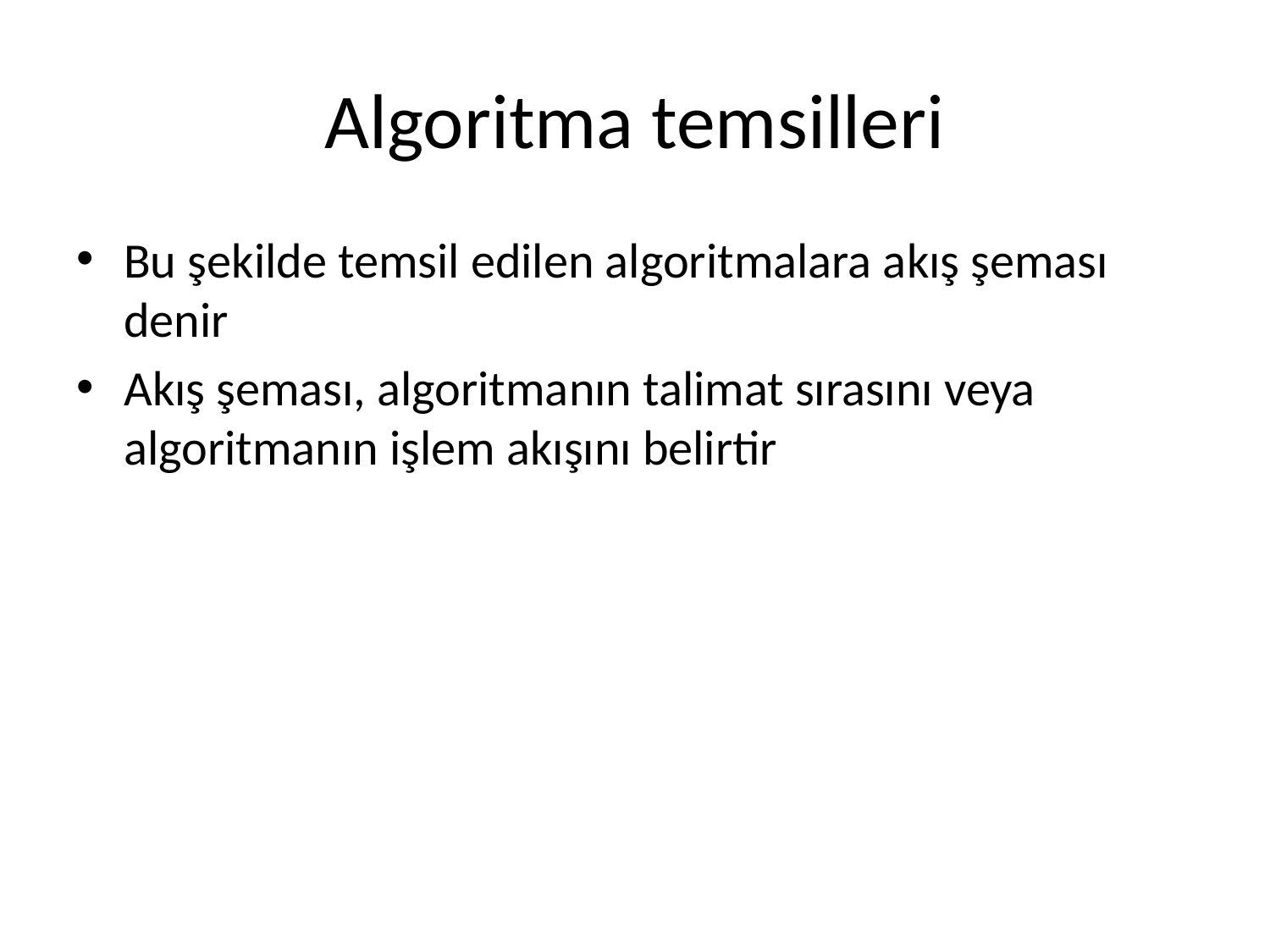

# Algoritma temsilleri
Bu şekilde temsil edilen algoritmalara akış şeması denir
Akış şeması, algoritmanın talimat sırasını veya algoritmanın işlem akışını belirtir